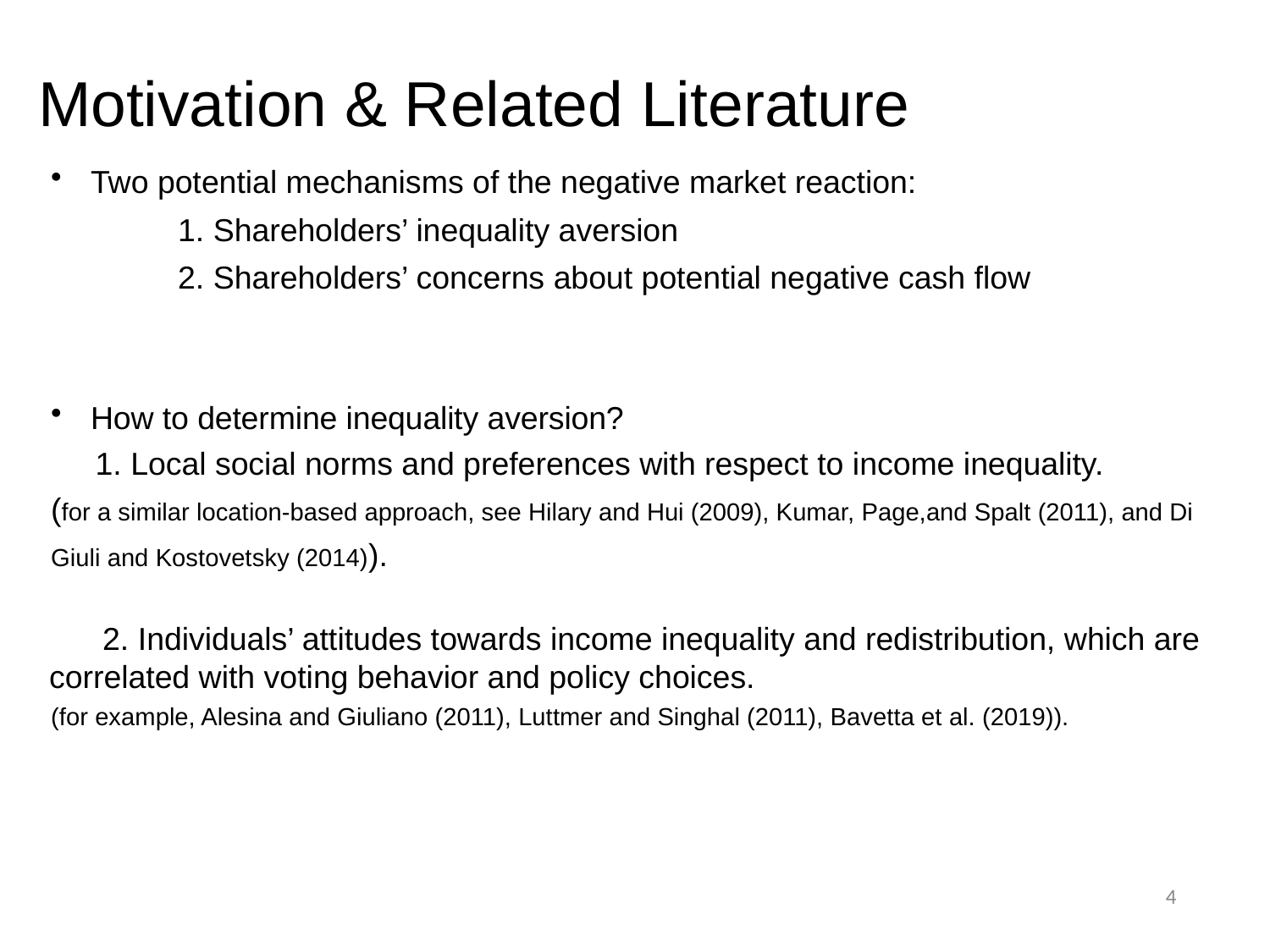

# Motivation & Related Literature
Two potential mechanisms of the negative market reaction:
1. Shareholders’ inequality aversion
2. Shareholders’ concerns about potential negative cash flow

How to determine inequality aversion?
     1. Local social norms and preferences with respect to income inequality.
(for a similar location-based approach, see Hilary and Hui (2009), Kumar, Page,and Spalt (2011), and Di Giuli and Kostovetsky (2014)).

      2. Individuals’ attitudes towards income inequality and redistribution, which are correlated with voting behavior and policy choices.
(for example, Alesina and Giuliano (2011), Luttmer and Singhal (2011), Bavetta et al. (2019)).
4